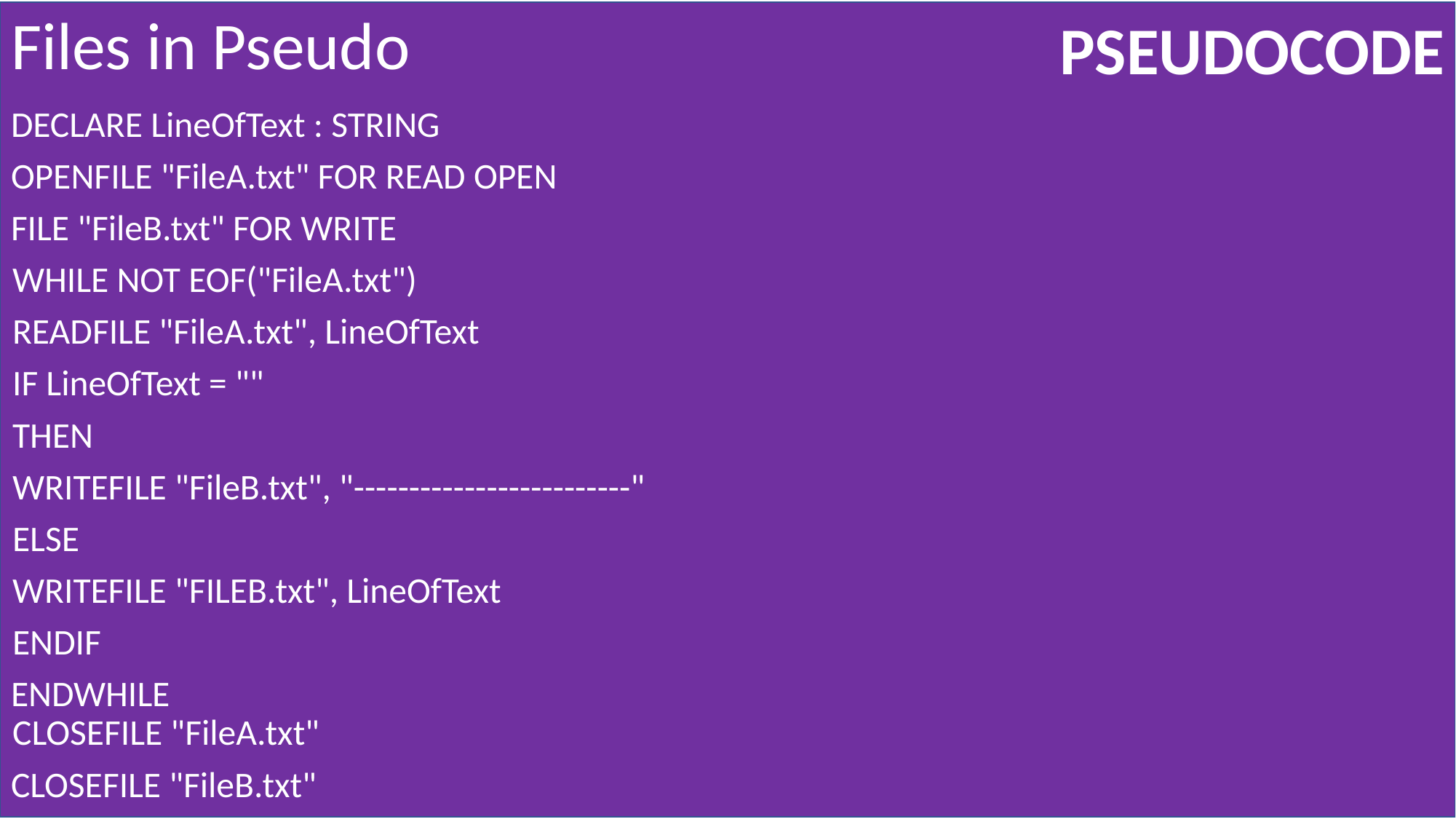

# Files in Pseudo
DECLARE LineOfText : STRING
OPENFILE "FileA.txt" FOR READ OPEN
FILE "FileB.txt" FOR WRITE
	WHILE NOT EOF("FileA.txt")
		READFILE "FileA.txt", LineOfText
			IF LineOfText = ""
				THEN
					WRITEFILE "FileB.txt", "-------------------------"
				ELSE
					WRITEFILE "FILEB.txt", LineOfText
			ENDIF
ENDWHILE
CLOSEFILE "FileA.txt"
CLOSEFILE "FileB.txt"